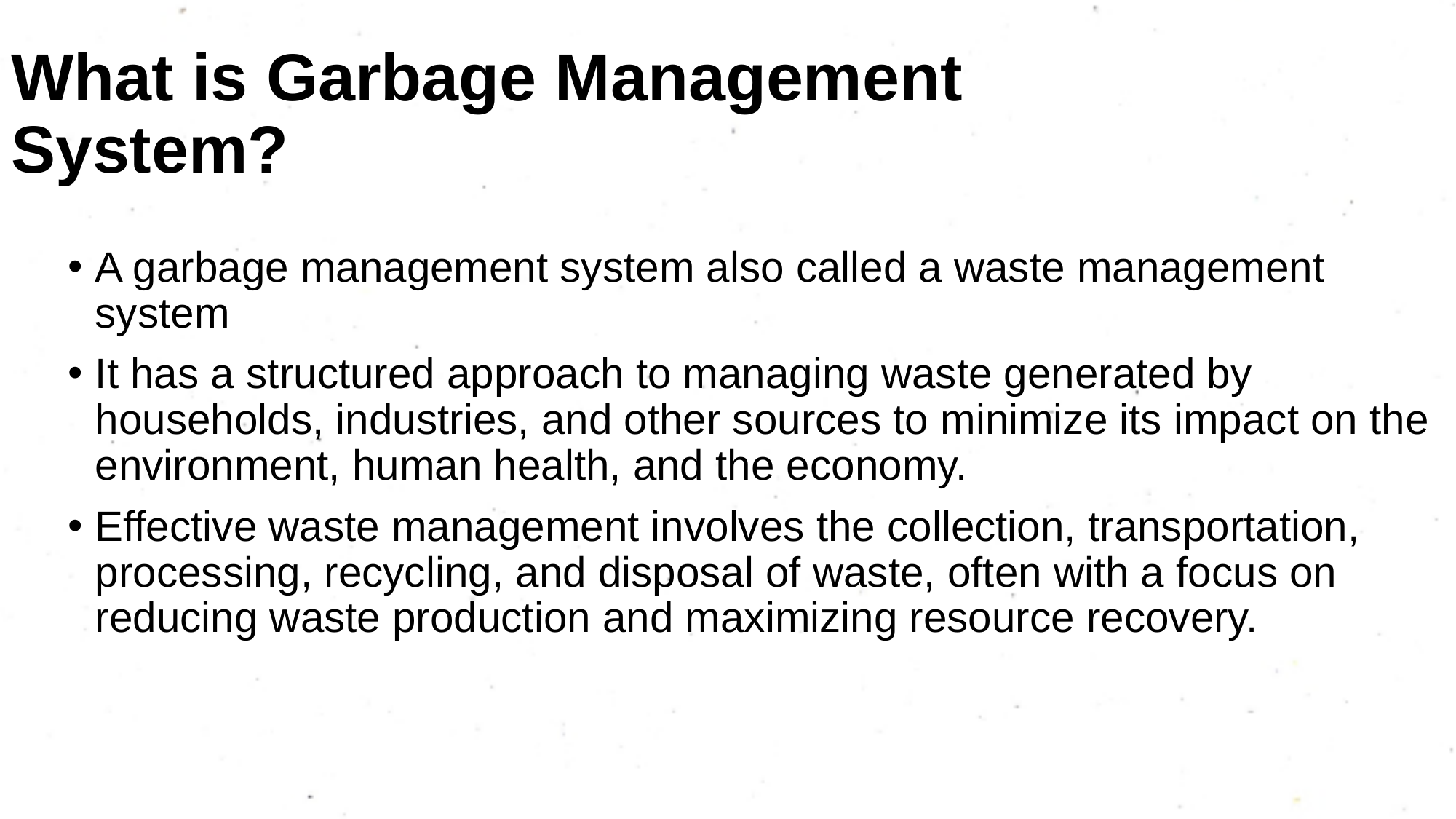

What is Garbage Management System?
A garbage management system also called a waste management system
It has a structured approach to managing waste generated by households, industries, and other sources to minimize its impact on the environment, human health, and the economy.
Effective waste management involves the collection, transportation, processing, recycling, and disposal of waste, often with a focus on reducing waste production and maximizing resource recovery.